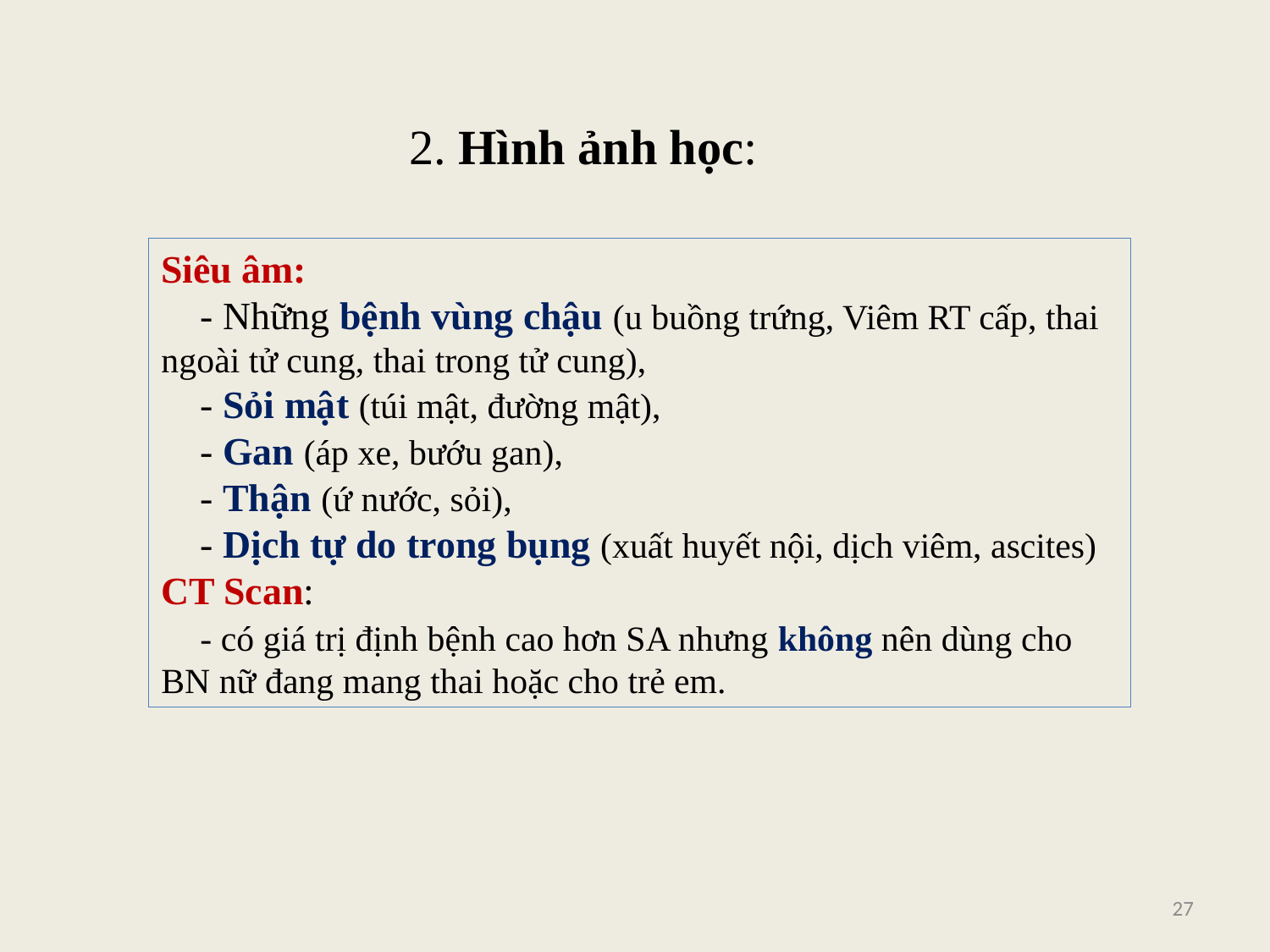

2. Hình ảnh học:

Siêu âm:
    - Những bệnh vùng chậu (u buồng trứng, Viêm RT cấp, thai ngoài tử cung, thai trong tử cung),
    - Sỏi mật (túi mật, đường mật),
    - Gan (áp xe, bướu gan),
    - Thận (ứ nước, sỏi),
    - Dịch tự do trong bụng (xuất huyết nội, dịch viêm, ascites)
CT Scan:
    - có giá trị định bệnh cao hơn SA nhưng không nên dùng cho BN nữ đang mang thai hoặc cho trẻ em.
27